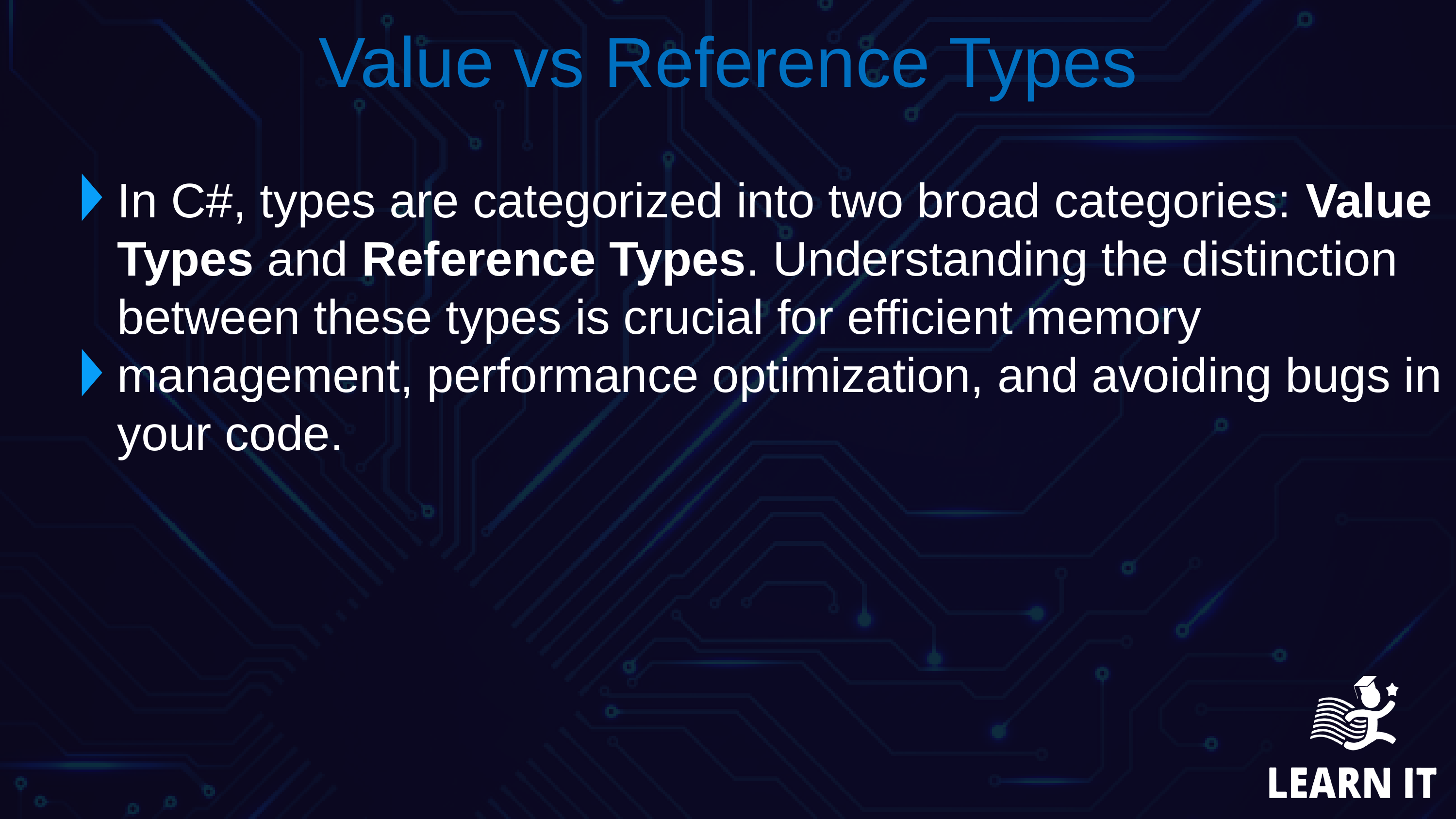

Value vs Reference Types
In C#, types are categorized into two broad categories: Value Types and Reference Types. Understanding the distinction between these types is crucial for efficient memory management, performance optimization, and avoiding bugs in your code.